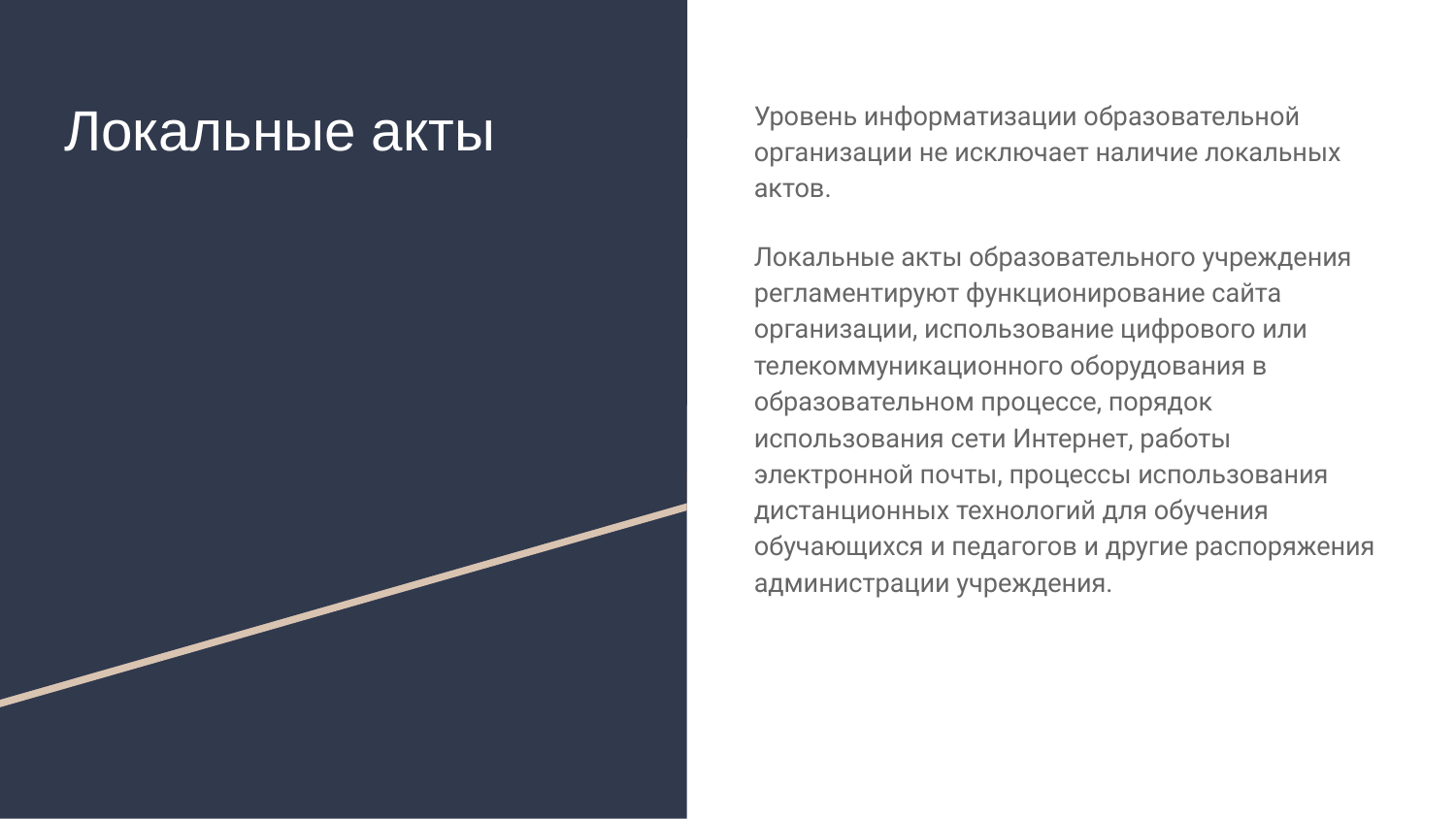

# Локальные акты
Уровень информатизации образовательной организации не исключает наличие локальных актов.
Локальные акты образовательного учреждения регламентируют функционирование сайта организации, использование цифрового или телекоммуникационного оборудования в образовательном процессе, порядок использования сети Интернет, работы электронной почты, процессы использования дистанционных технологий для обучения обучающихся и педагогов и другие распоряжения администрации учреждения.